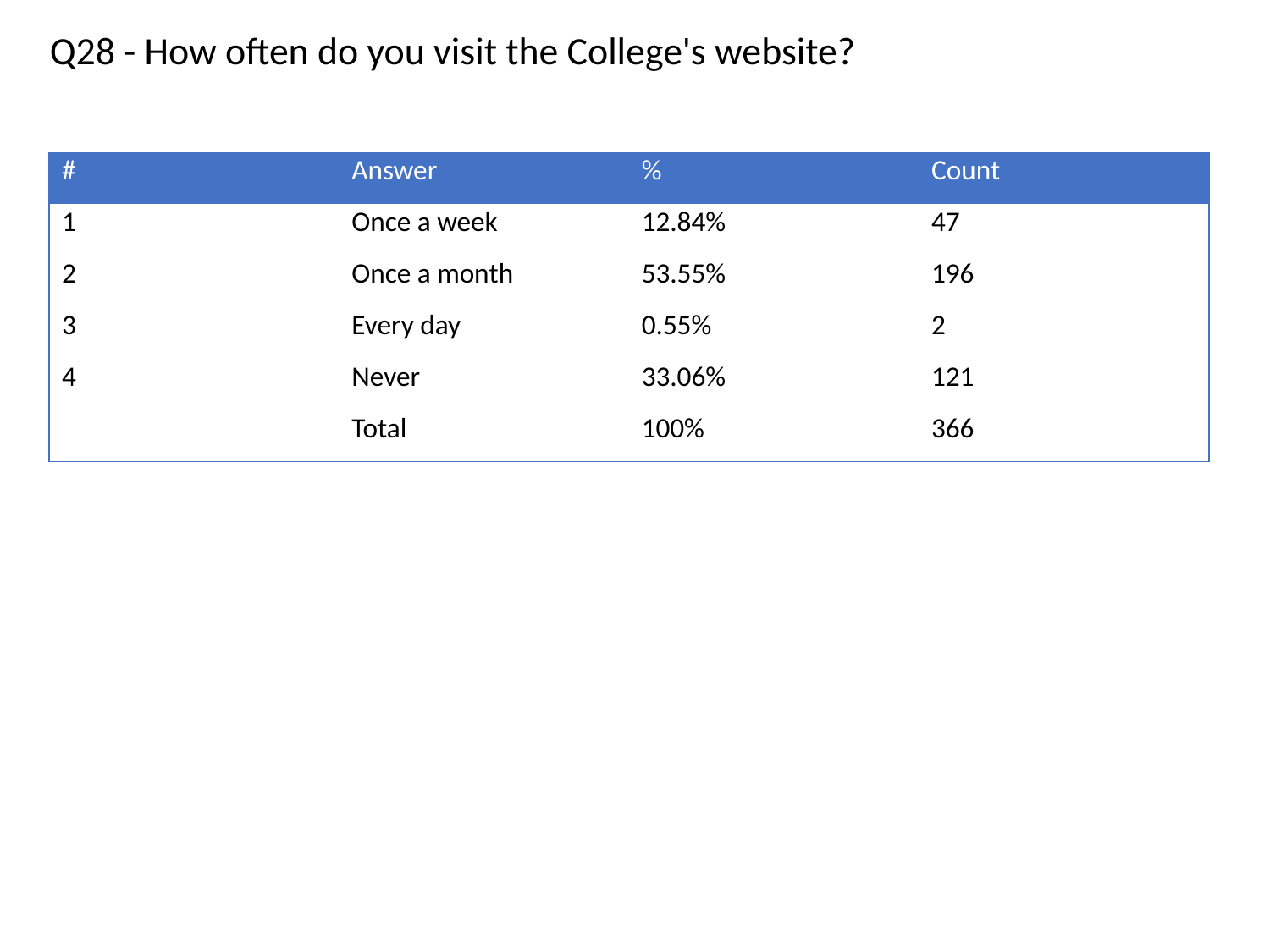

Q28 - How often do you visit the College's website?
| # | Answer | % | Count |
| --- | --- | --- | --- |
| 1 | Once a week | 12.84% | 47 |
| 2 | Once a month | 53.55% | 196 |
| 3 | Every day | 0.55% | 2 |
| 4 | Never | 33.06% | 121 |
|  | Total | 100% | 366 |